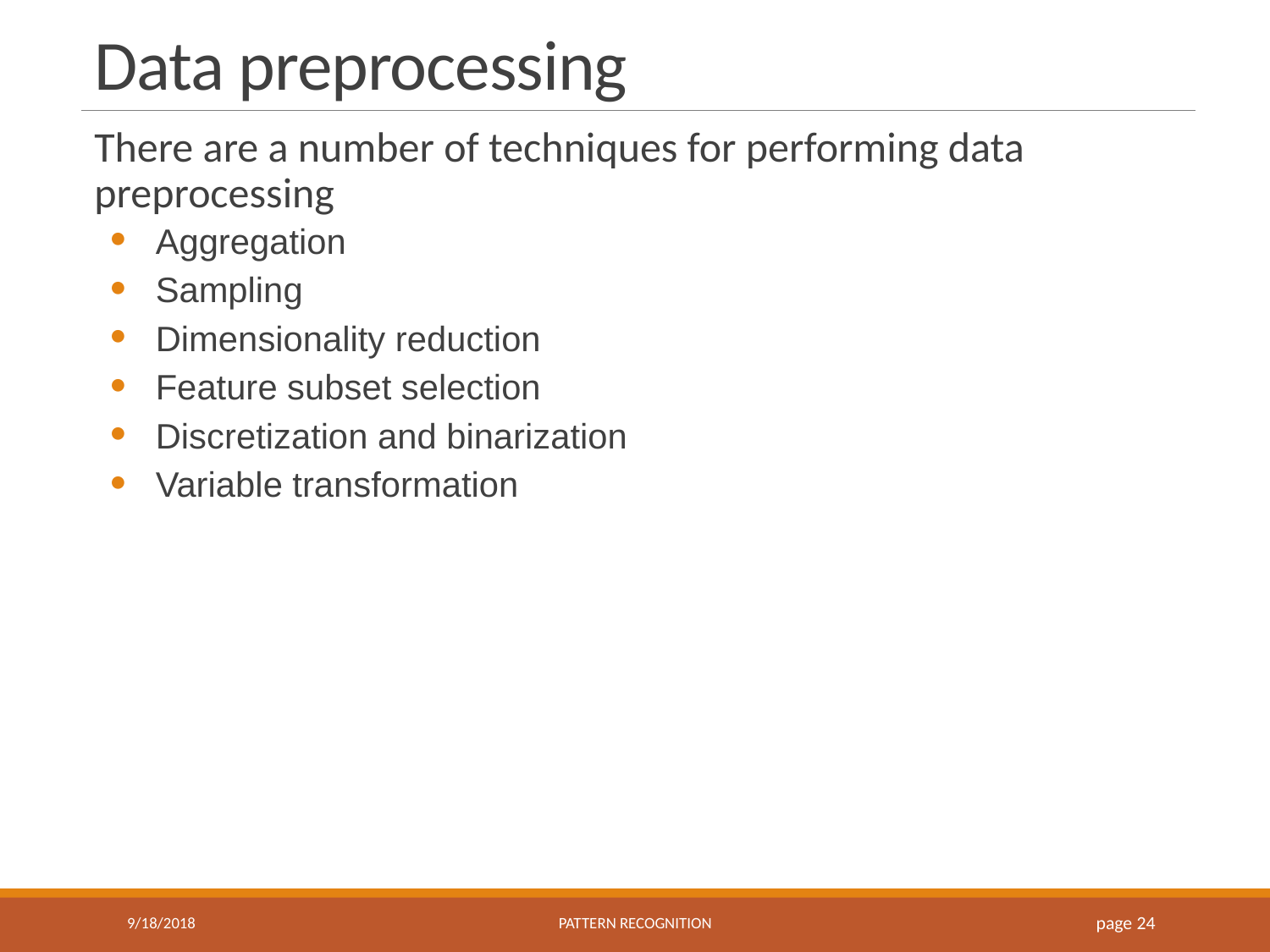

# Data preprocessing
There are a number of techniques for performing data preprocessing
Aggregation
Sampling
Dimensionality reduction
Feature subset selection
Discretization and binarization
Variable transformation
9/18/2018
Pattern recognition
page 24